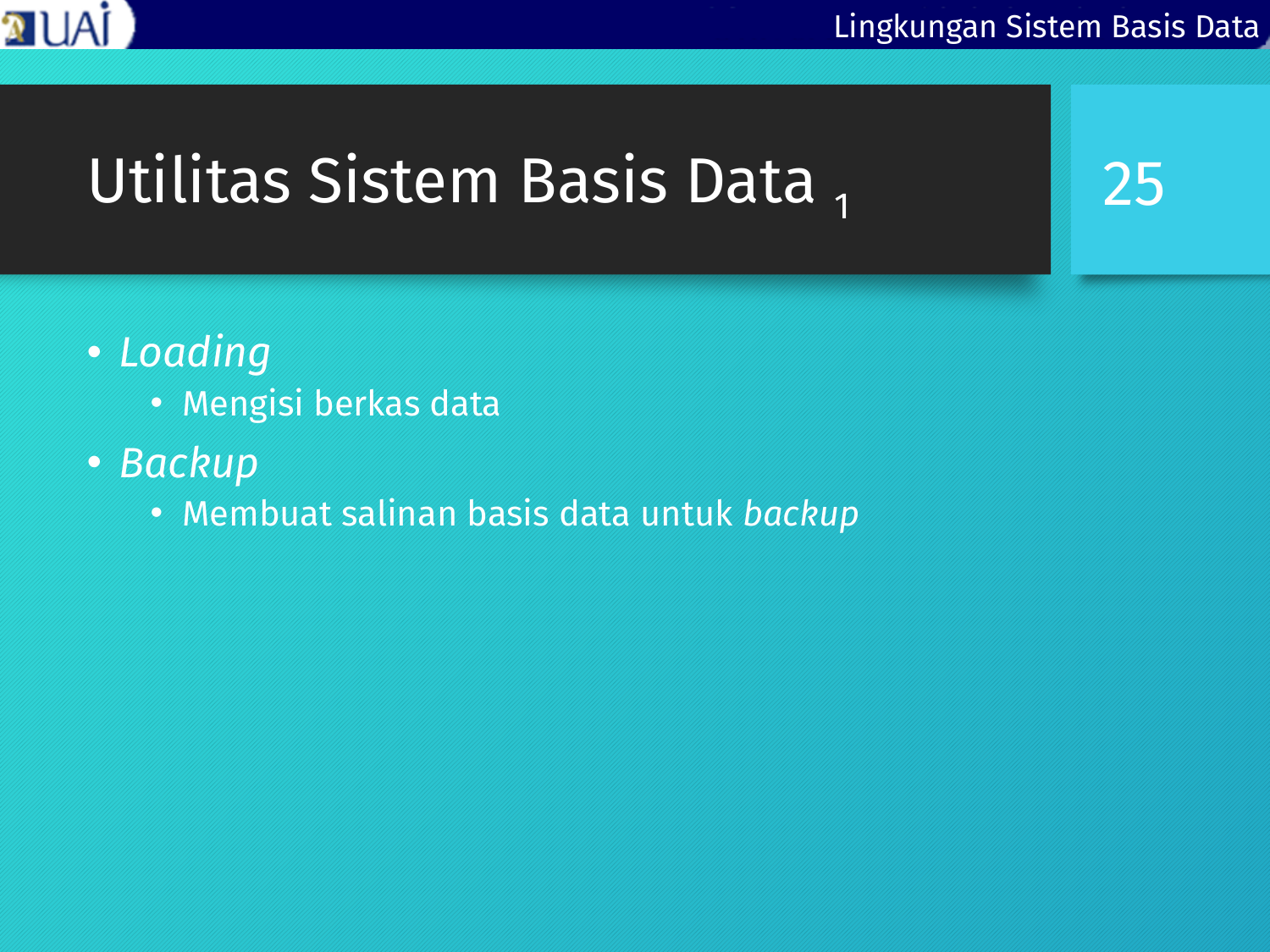

Lingkungan Sistem Basis Data
# Utilitas Sistem Basis Data 1
25
Loading
Mengisi berkas data
Backup
Membuat salinan basis data untuk backup